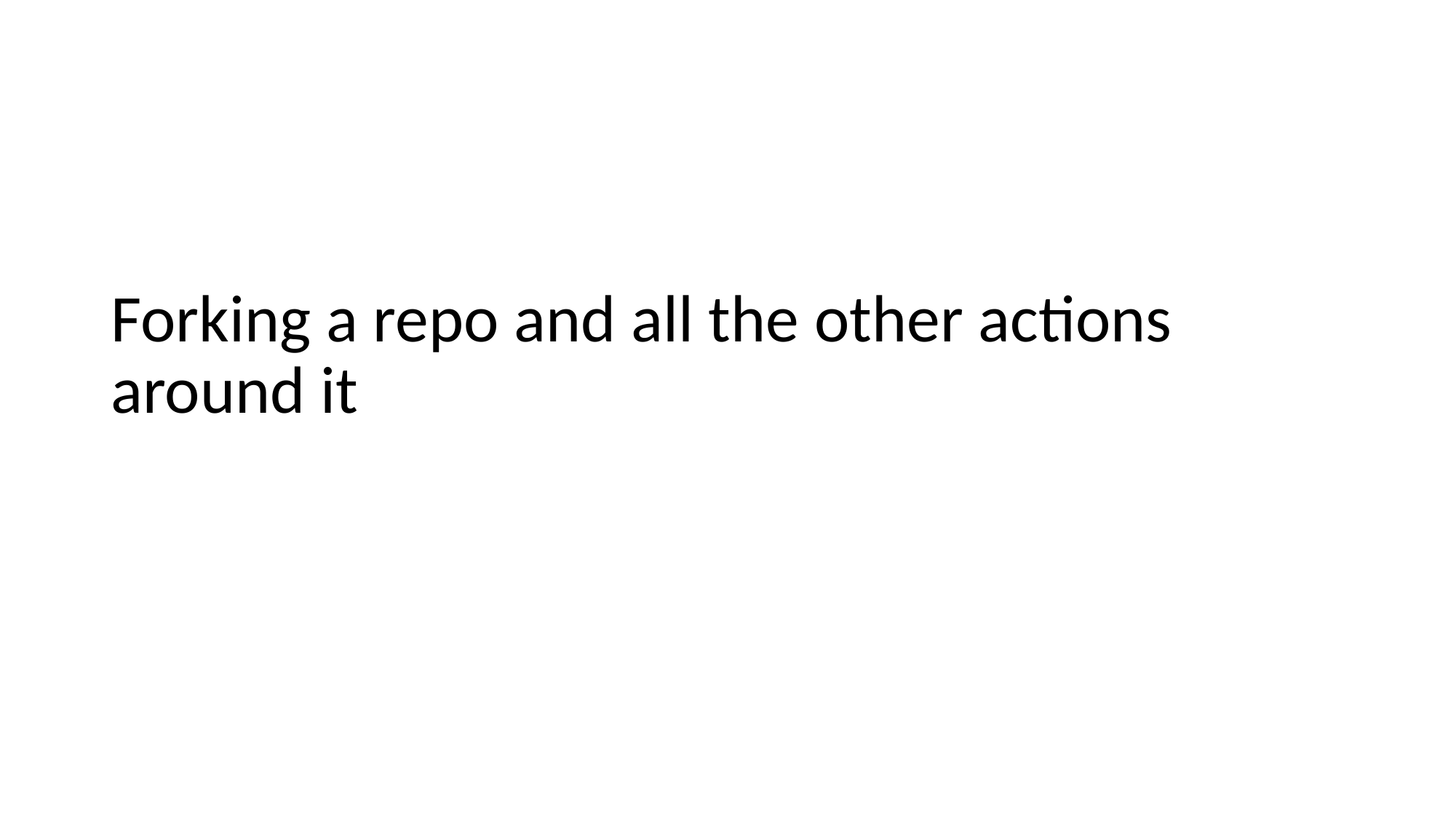

# Forking a repo and all the other actions around it